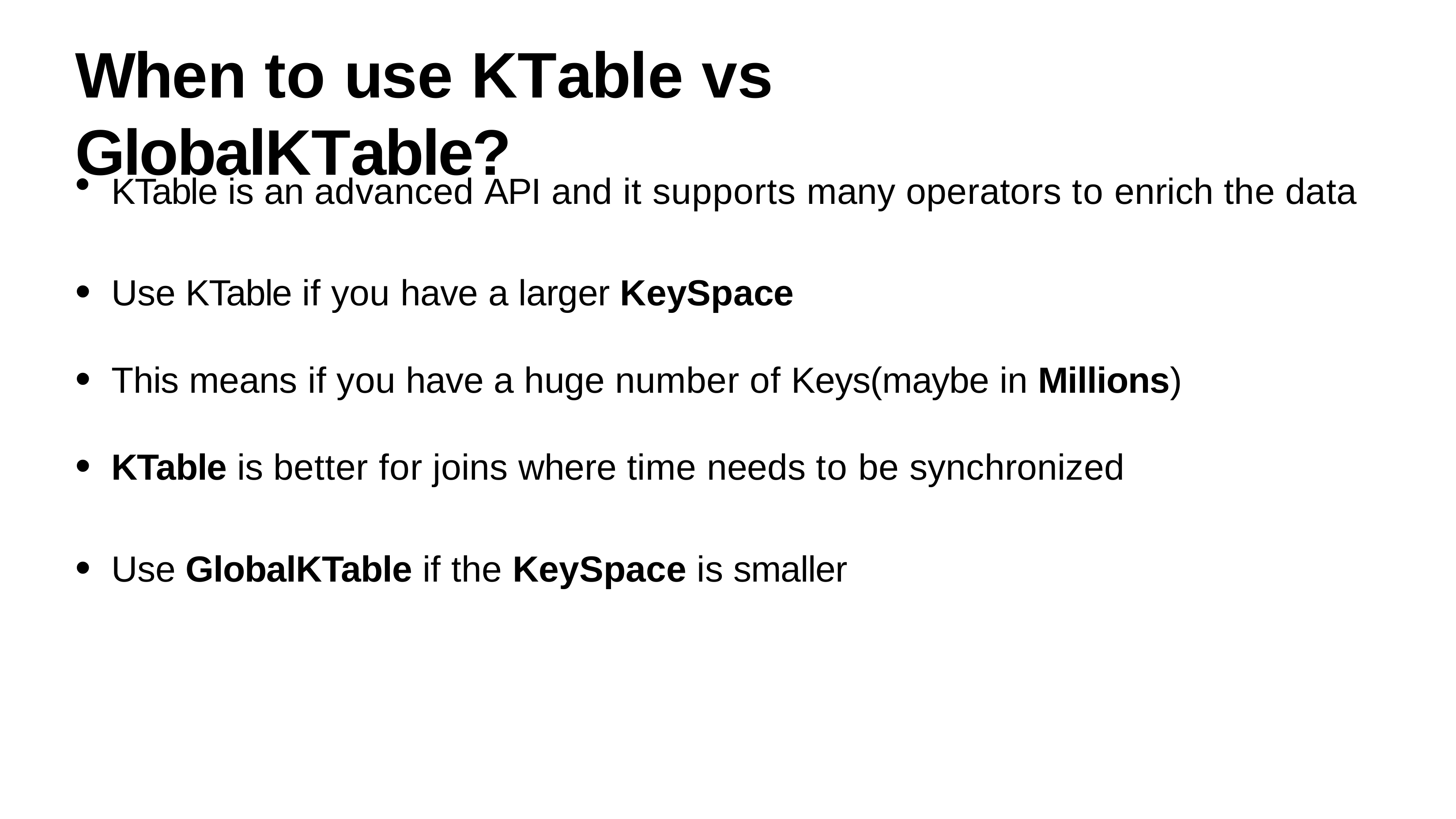

# When to use KTable vs GlobalKTable?
KTable is an advanced API and it supports many operators to enrich the data

Use KTable if you have a larger KeySpace

This means if you have a huge number of Keys(maybe in Millions)

KTable is better for joins where time needs to be synchronized

Use GlobalKTable if the KeySpace is smaller